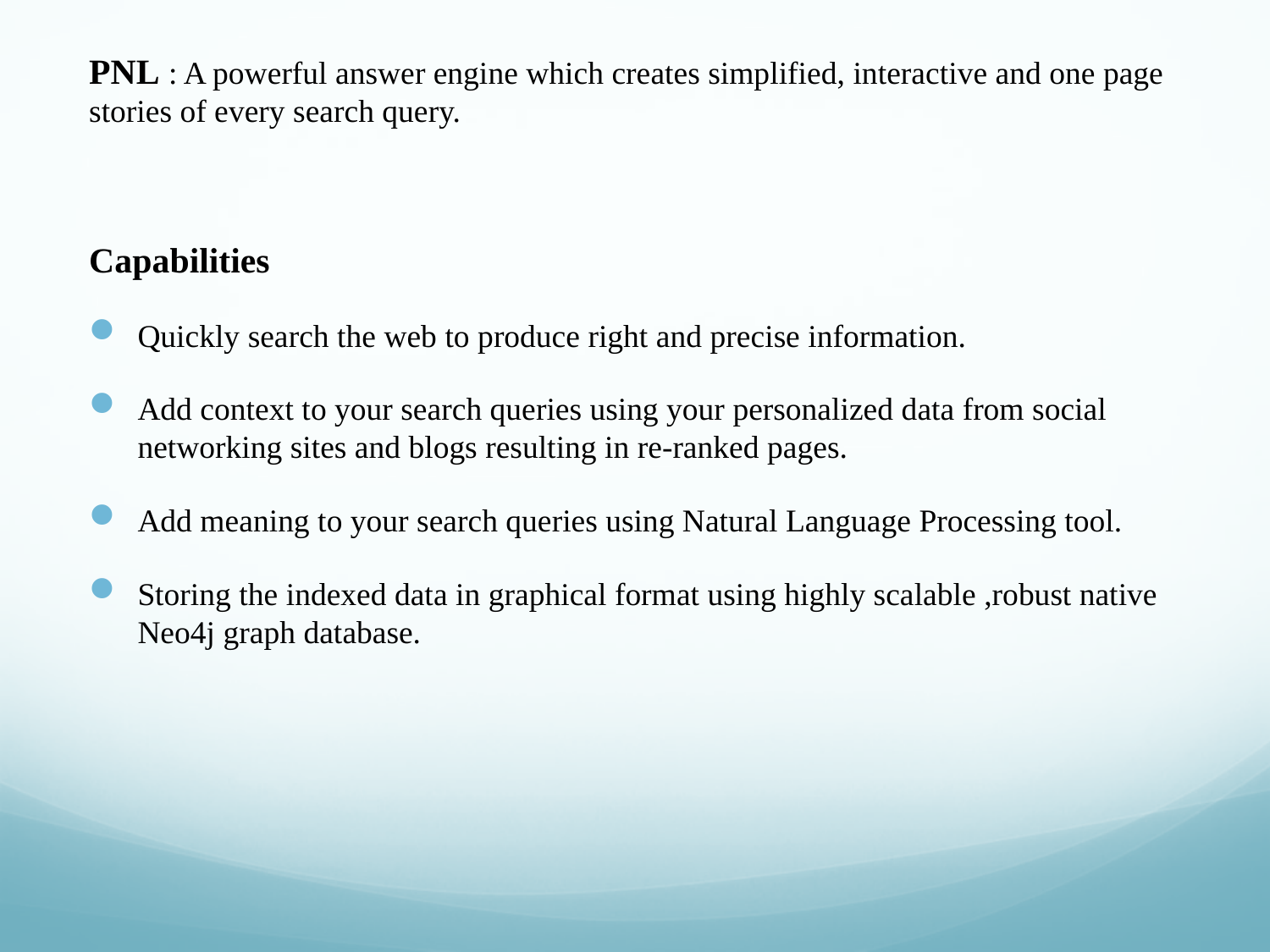

PNL : A powerful answer engine which creates simplified, interactive and one page stories of every search query.

Capabilities
Quickly search the web to produce right and precise information.
Add context to your search queries using your personalized data from social networking sites and blogs resulting in re-ranked pages.
Add meaning to your search queries using Natural Language Processing tool.
Storing the indexed data in graphical format using highly scalable ,robust native Neo4j graph database.